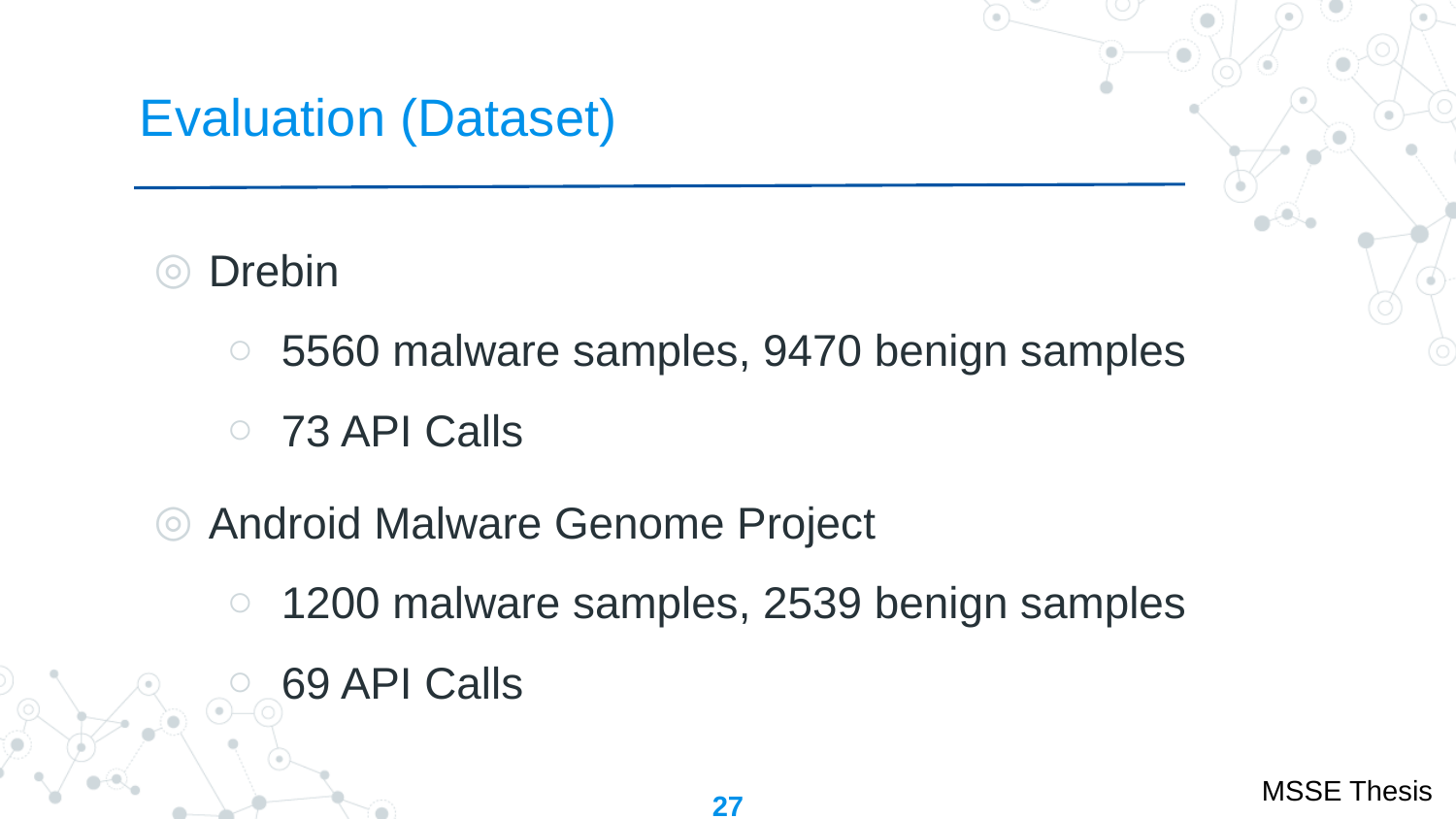

# Evaluation (Dataset)
Drebin
5560 malware samples, 9470 benign samples
73 API Calls
Android Malware Genome Project
1200 malware samples, 2539 benign samples
69 API Calls
27